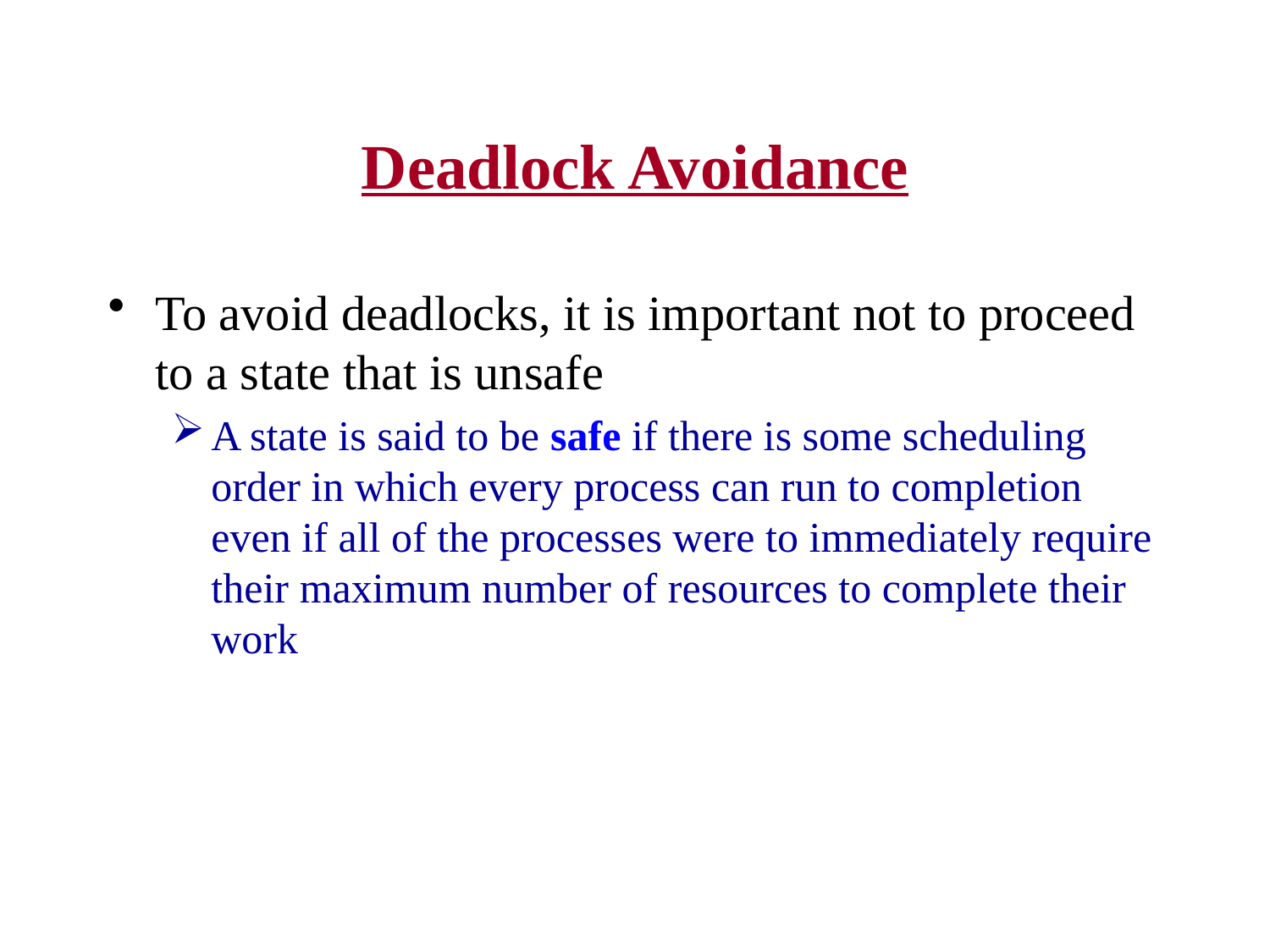

# Deadlock Avoidance
To avoid deadlocks, it is important not to proceed to a state that is unsafe
A state is said to be safe if there is some scheduling order in which every process can run to completion even if all of the processes were to immediately require their maximum number of resources to complete their work